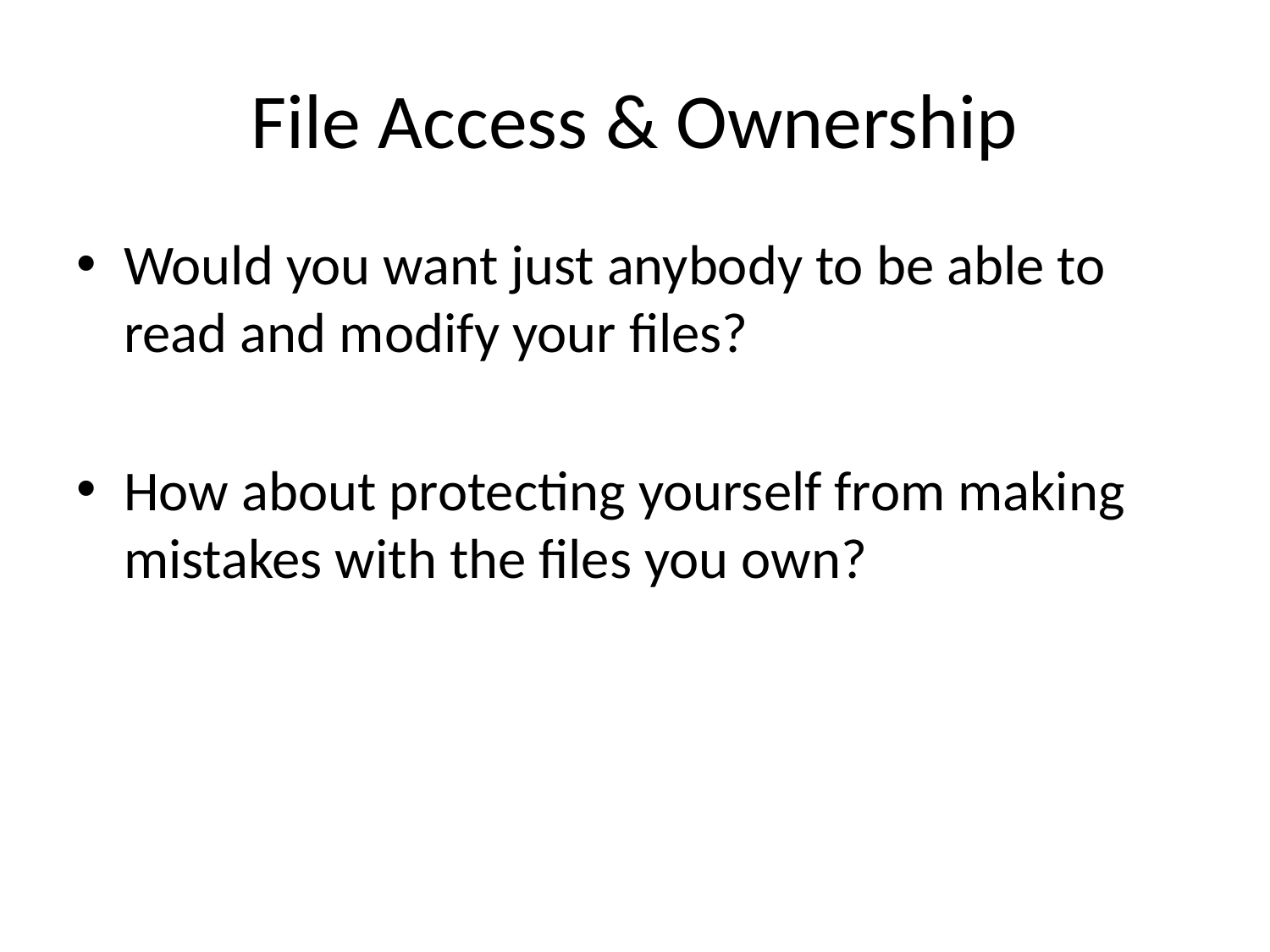

# File Access & Ownership
Would you want just anybody to be able to read and modify your files?

How about protecting yourself from making mistakes with the files you own?